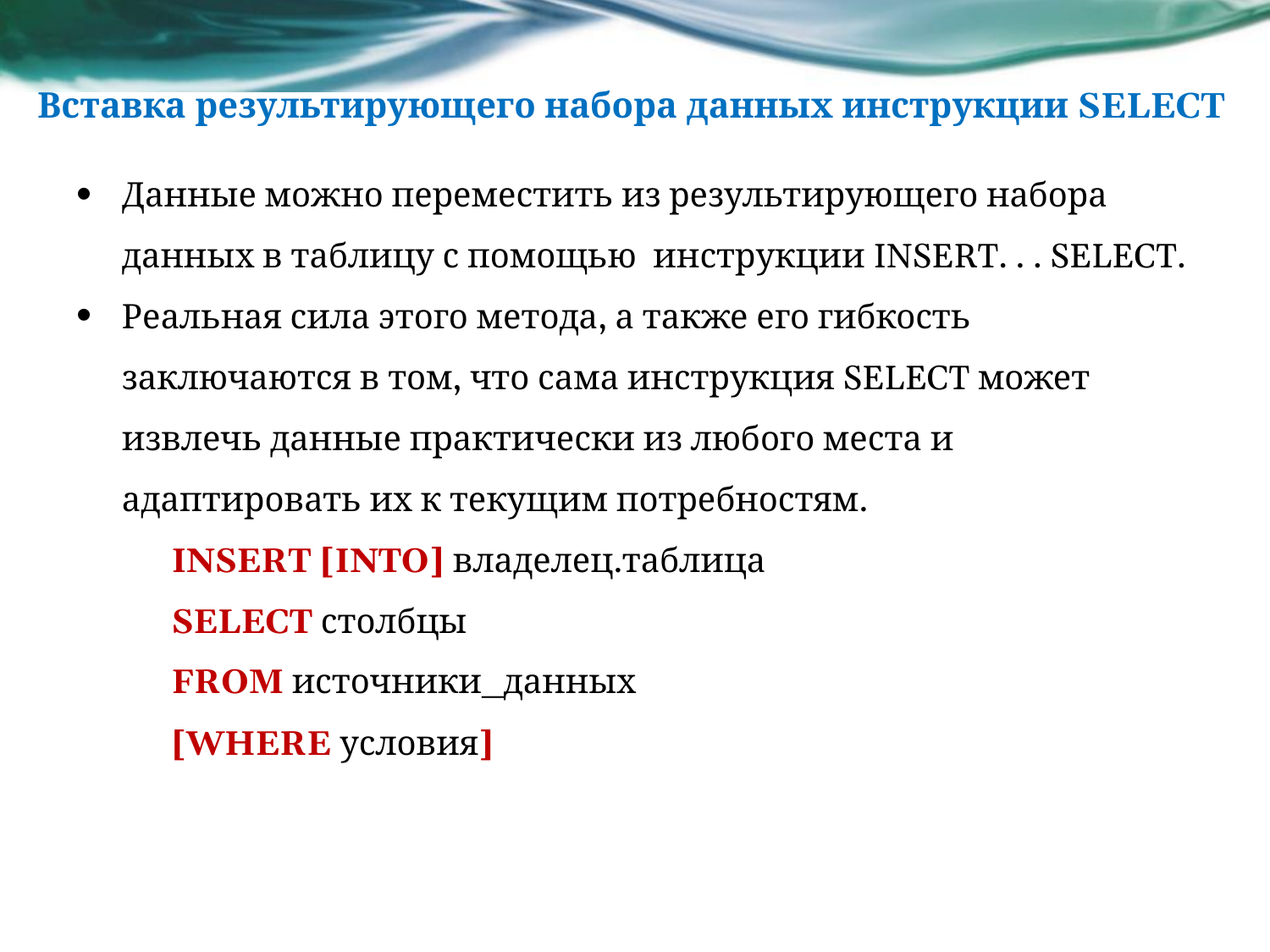

# Вставка результирующего набора данных инструкции SELECT
Данные можно переместить из результирующего набора данных в таблицу с помощью  инструкции INSERT. . . SELECT.
Реальная сила этого метода, а также его гибкость заключаются в том, что сама инструкция SELECT может извлечь данные практически из любого места и  адаптировать их к текущим потребностям.
INSERT [INTO] владелец.таблица
SELECT столбцы
FROM источники_данных
[WHERE условия]